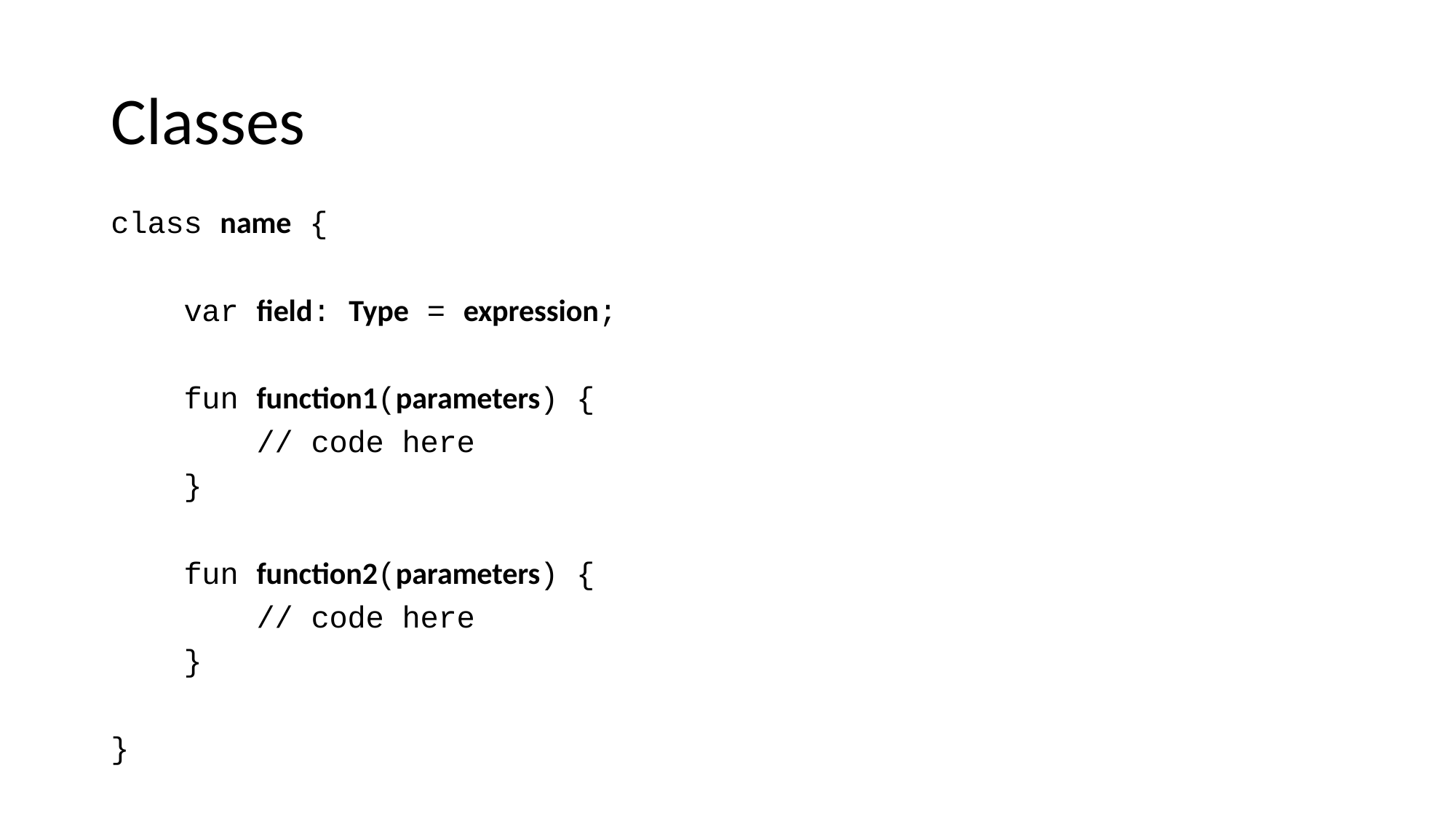

# Classes
class name {

    var field: Type = expression;

    fun function1(parameters) {
        // code here
    }

    fun function2(parameters) {
        // code here
    }

}